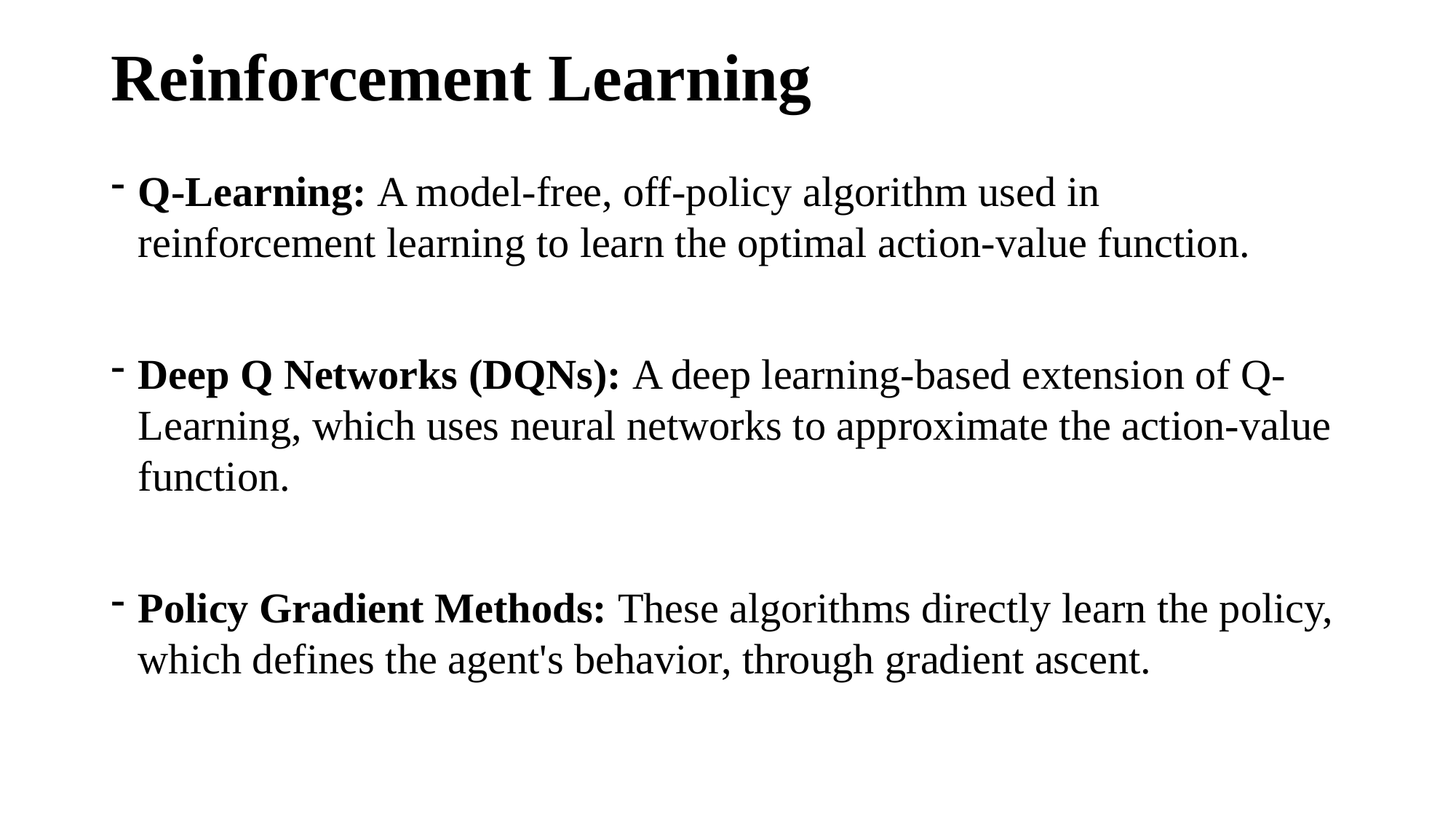

# Reinforcement Learning
Q-Learning: A model-free, off-policy algorithm used in reinforcement learning to learn the optimal action-value function.

Deep Q Networks (DQNs): A deep learning-based extension of Q-Learning, which uses neural networks to approximate the action-value function.

Policy Gradient Methods: These algorithms directly learn the policy, which defines the agent's behavior, through gradient ascent.